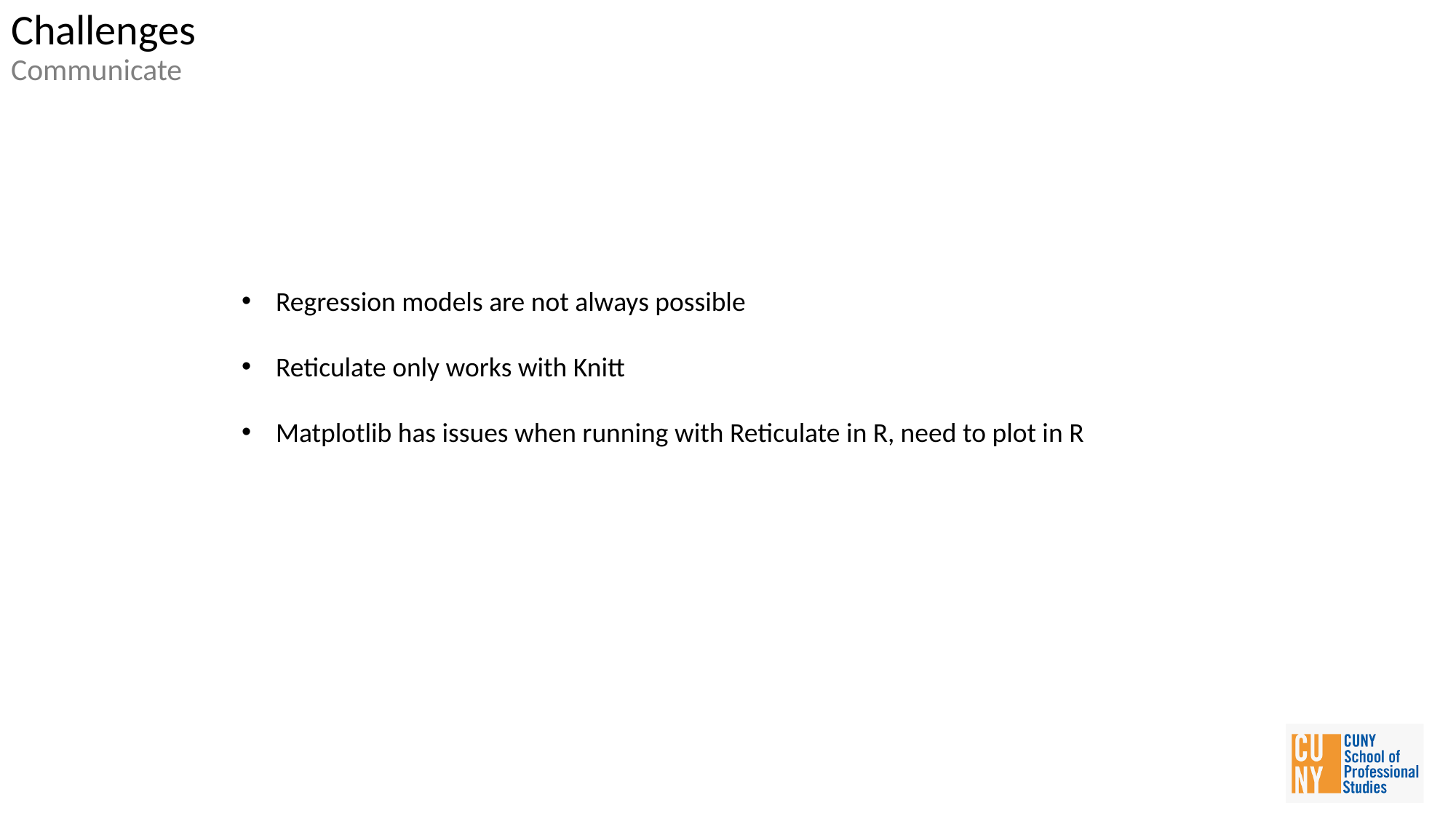

# Challenges Communicate
Regression models are not always possible

Reticulate only works with Knitt

Matplotlib has issues when running with Reticulate in R, need to plot in R